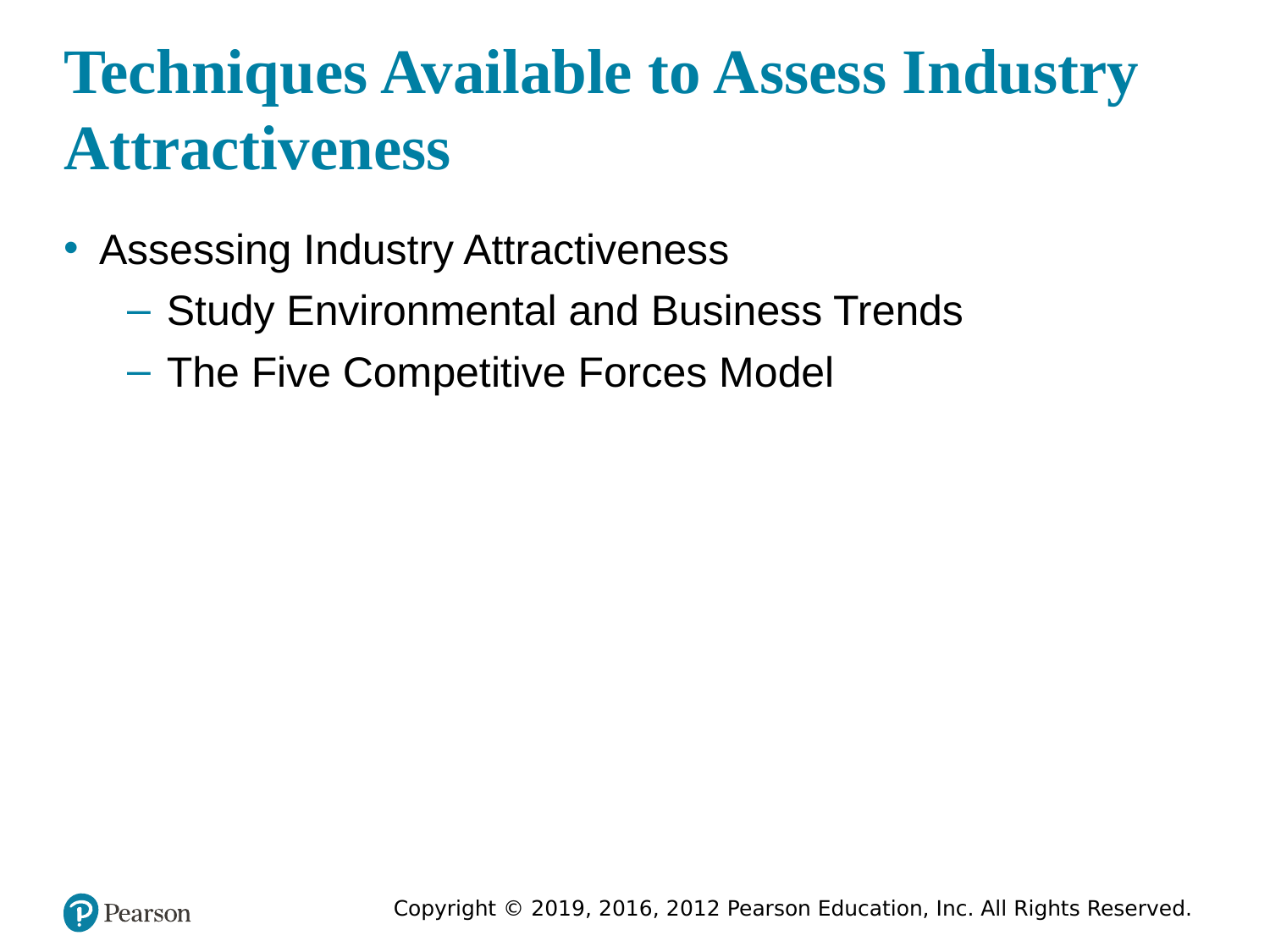

# Techniques Available to Assess Industry Attractiveness
Assessing Industry Attractiveness
Study Environmental and Business Trends
The Five Competitive Forces Model